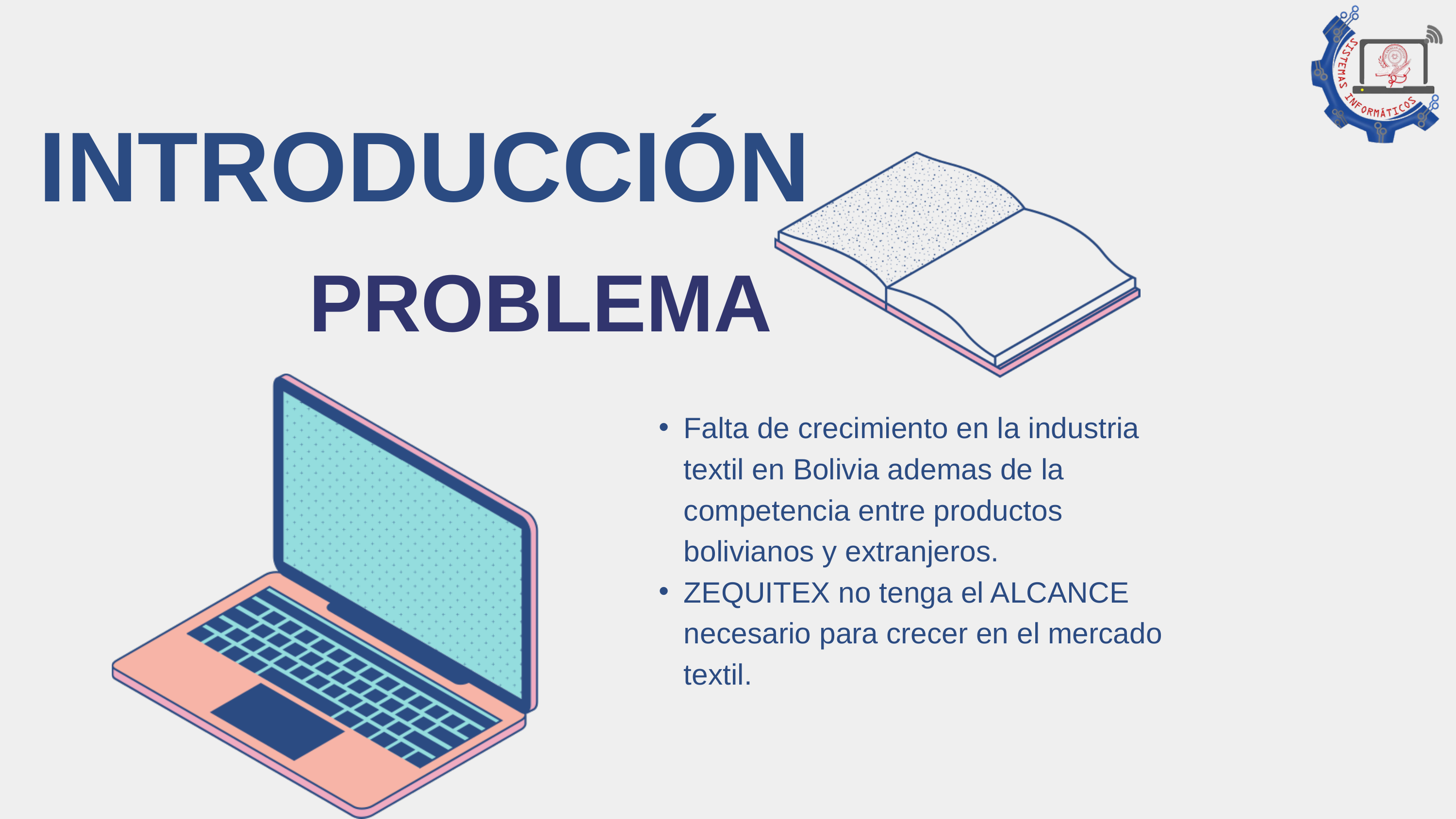

INTRODUCCIÓN

PROBLEMA

Falta de crecimiento en la industria textil en Bolivia ademas de la competencia entre productos bolivianos y extranjeros.
ZEQUITEX no tenga el ALCANCE necesario para crecer en el mercado textil.